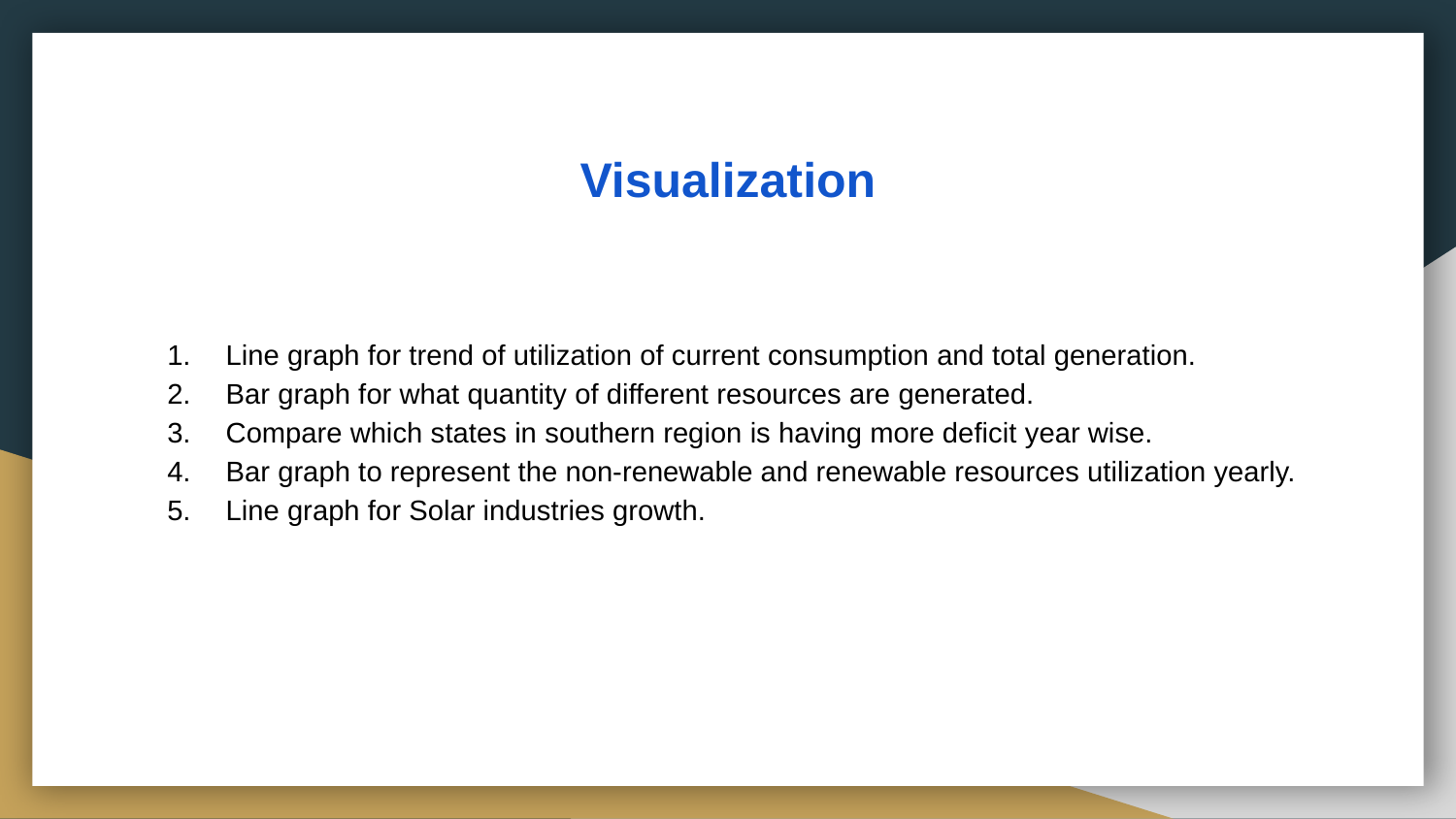

# Visualization

 Line graph for trend of utilization of current consumption and total generation.
 Bar graph for what quantity of different resources are generated.
 Compare which states in southern region is having more deficit year wise.
 Bar graph to represent the non-renewable and renewable resources utilization yearly.
 Line graph for Solar industries growth.